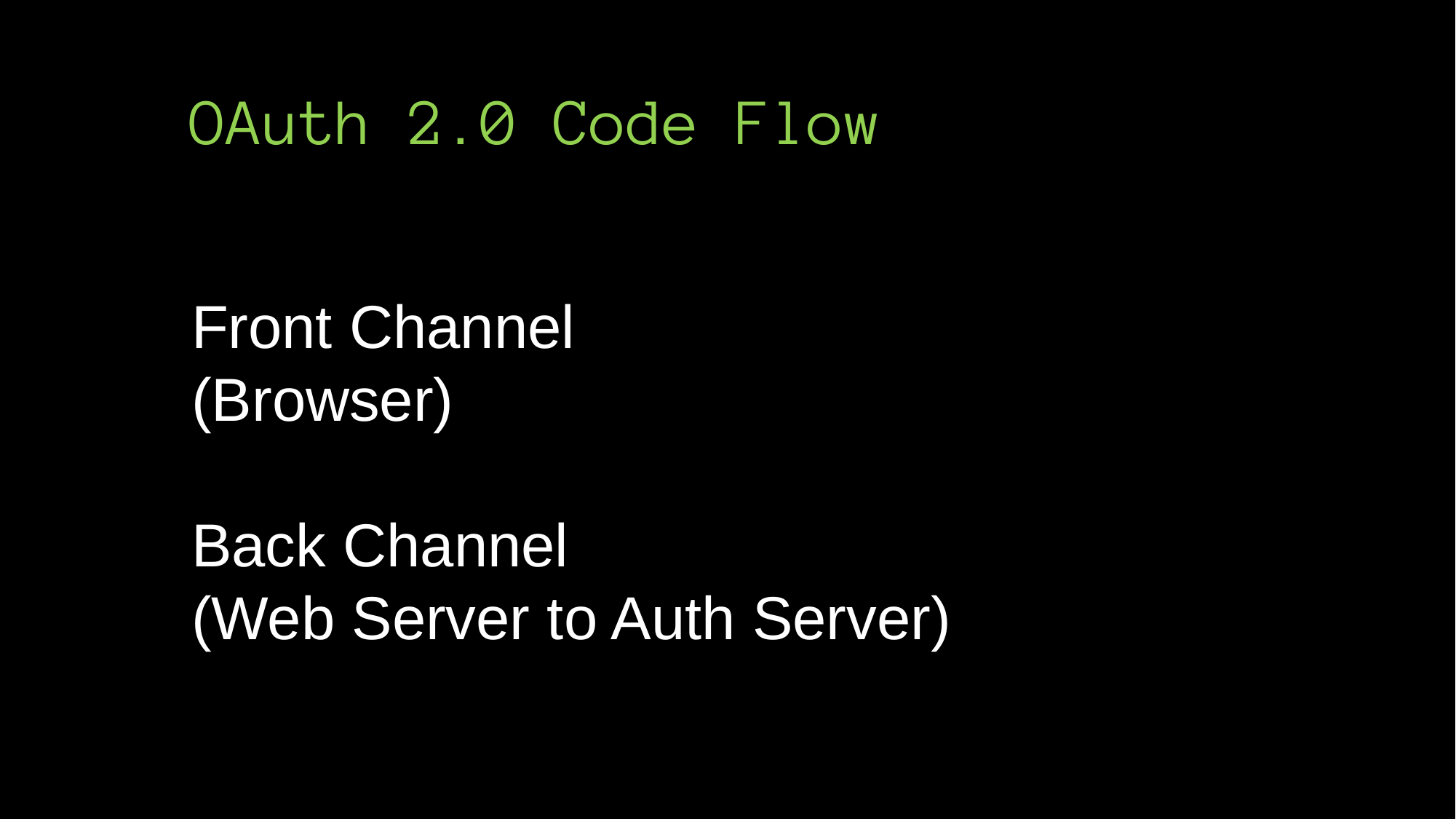

OAuth 2.0 Code Flow
Front Channel
(Browser)

Back Channel
(Web Server to Auth Server)